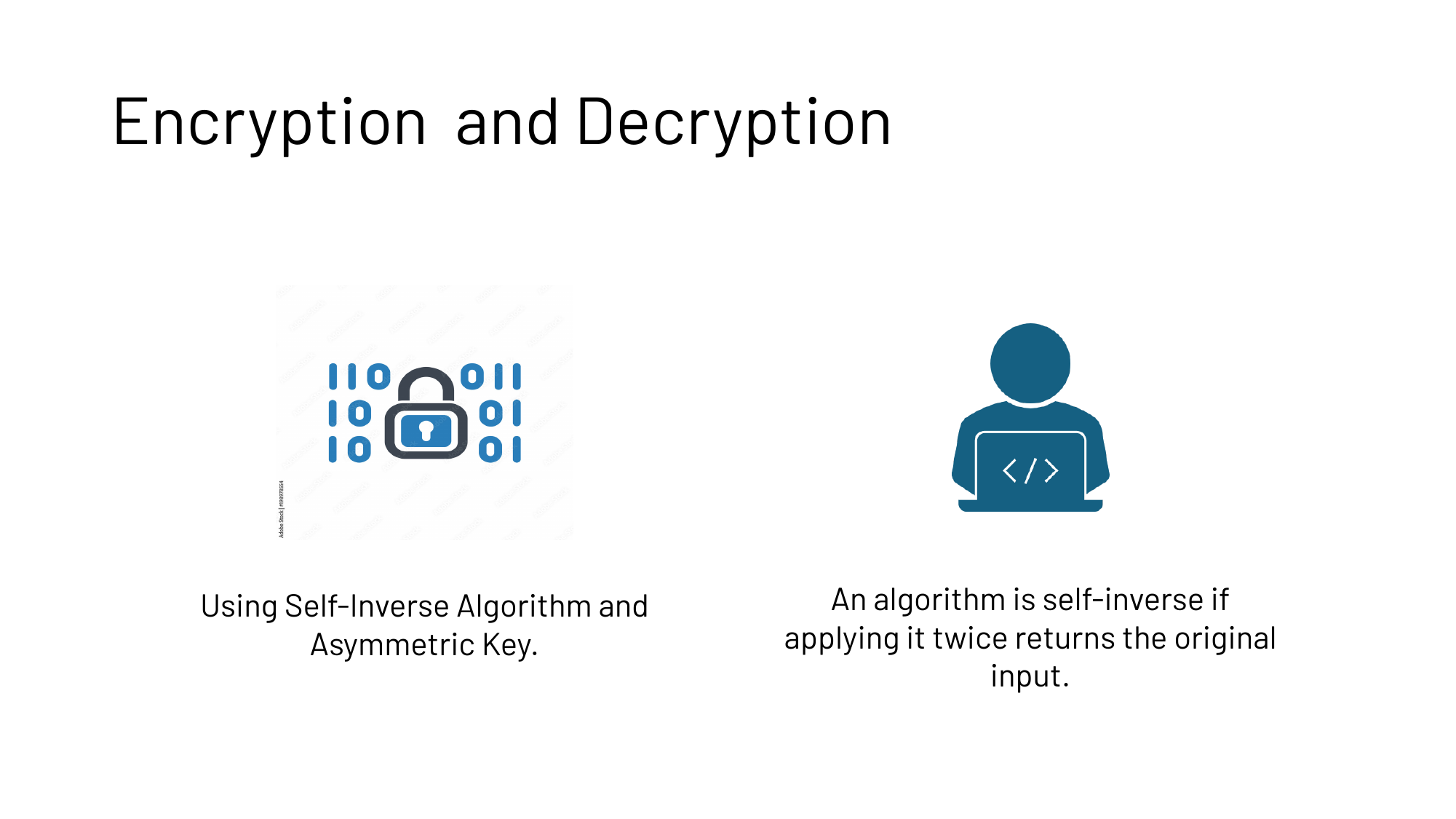

# Encryption  and Decryption
Using Self-Inverse Algorithm and Asymmetric Key.
An algorithm is self-inverse if applying it twice returns the original input.